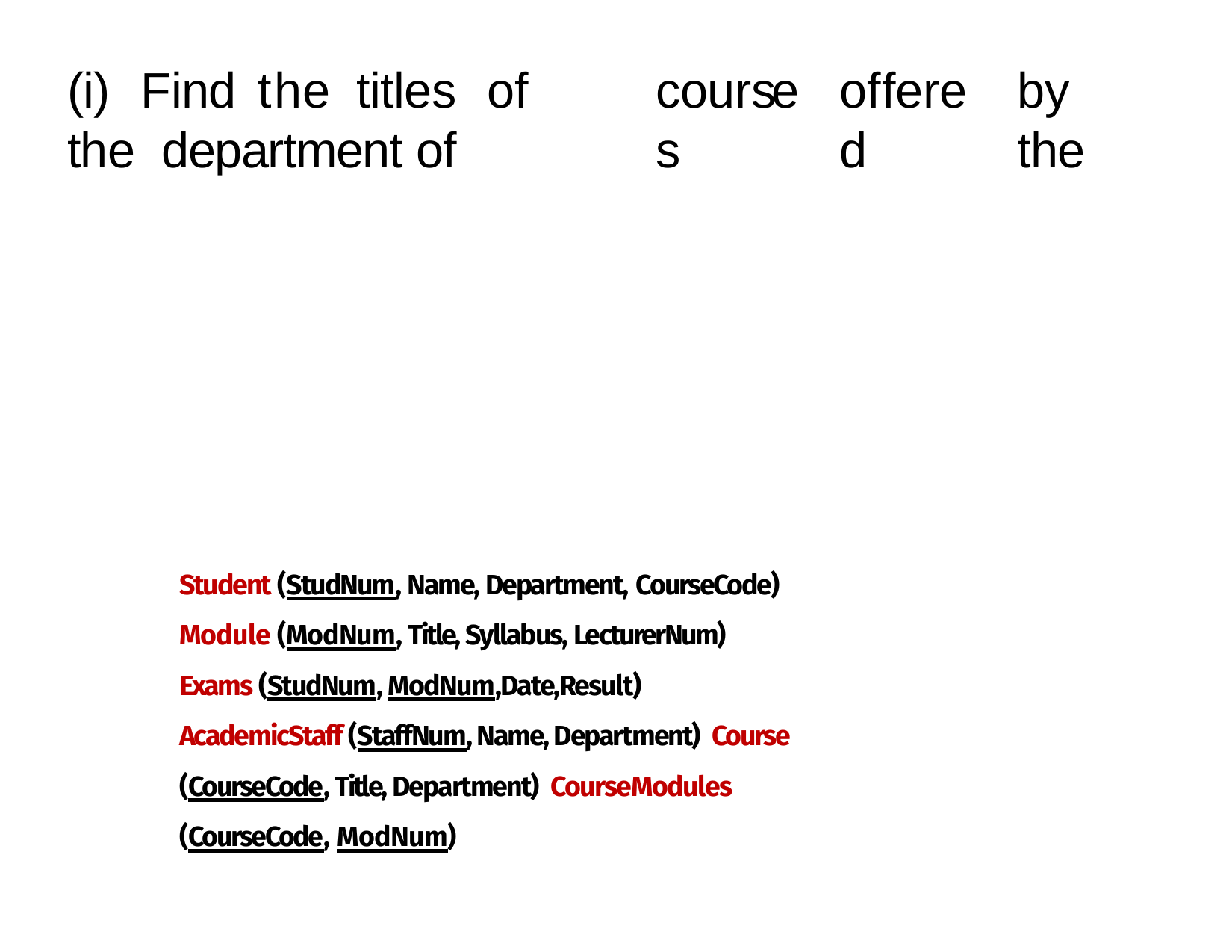

# (i)	Find	the	titles	of	the  department of computing
courses
offered
by	the

Student (StudNum, Name, Department, CourseCode)  Module (ModNum, Title, Syllabus, LecturerNum)  Exams (StudNum, ModNum,Date,Result)  AcademicStaff (StaffNum, Name, Department)  Course (CourseCode, Title, Department)  CourseModules (CourseCode, ModNum)